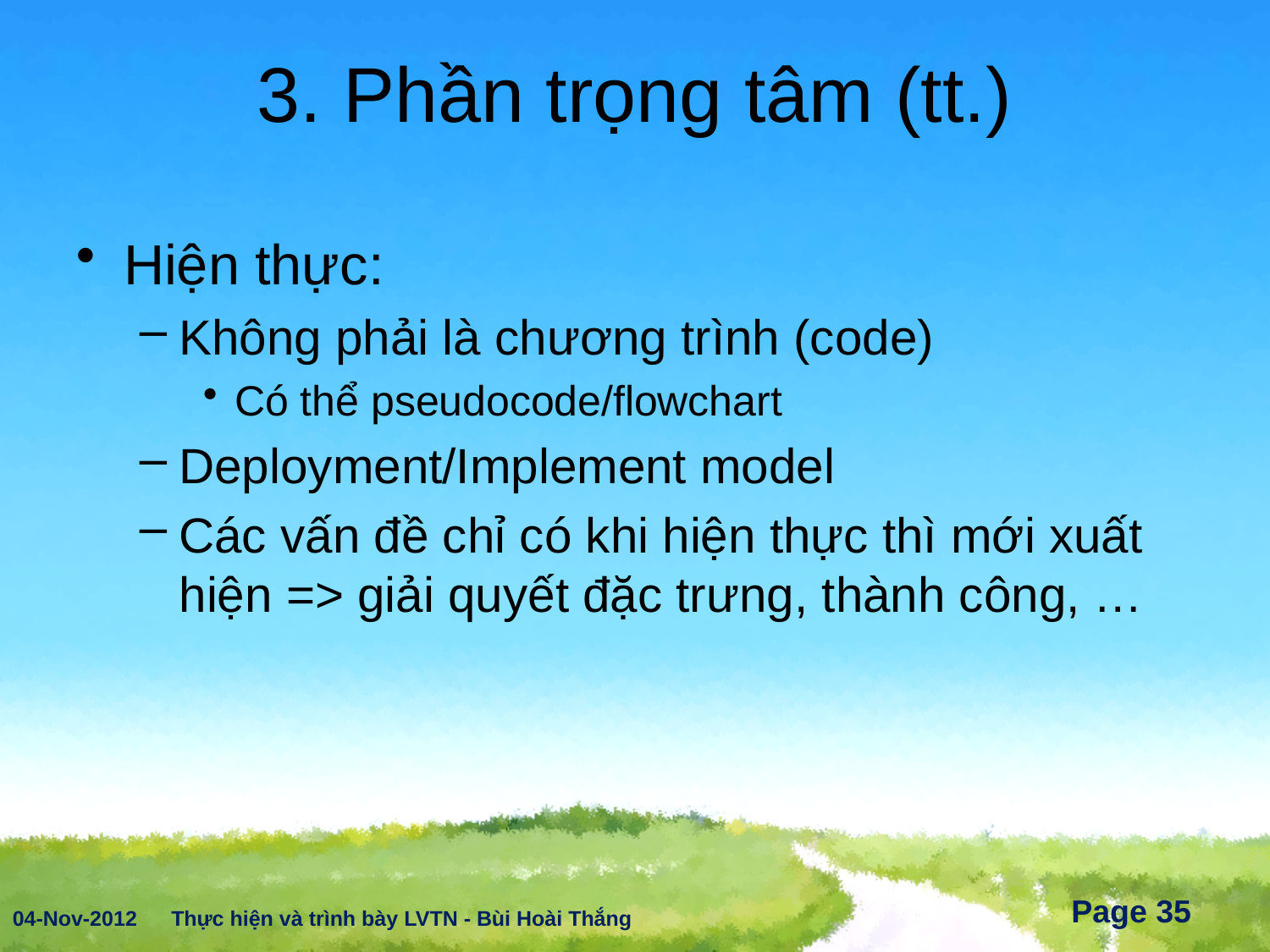

# 3. Phần trọng tâm (tt.)
Hiện thực:
Không phải là chương trình (code)
Có thể pseudocode/flowchart
Deployment/Implement model
Các vấn đề chỉ có khi hiện thực thì mới xuất hiện => giải quyết đặc trưng, thành công, …
04-Nov-2012
Thực hiện và trình bày LVTN - Bùi Hoài Thắng